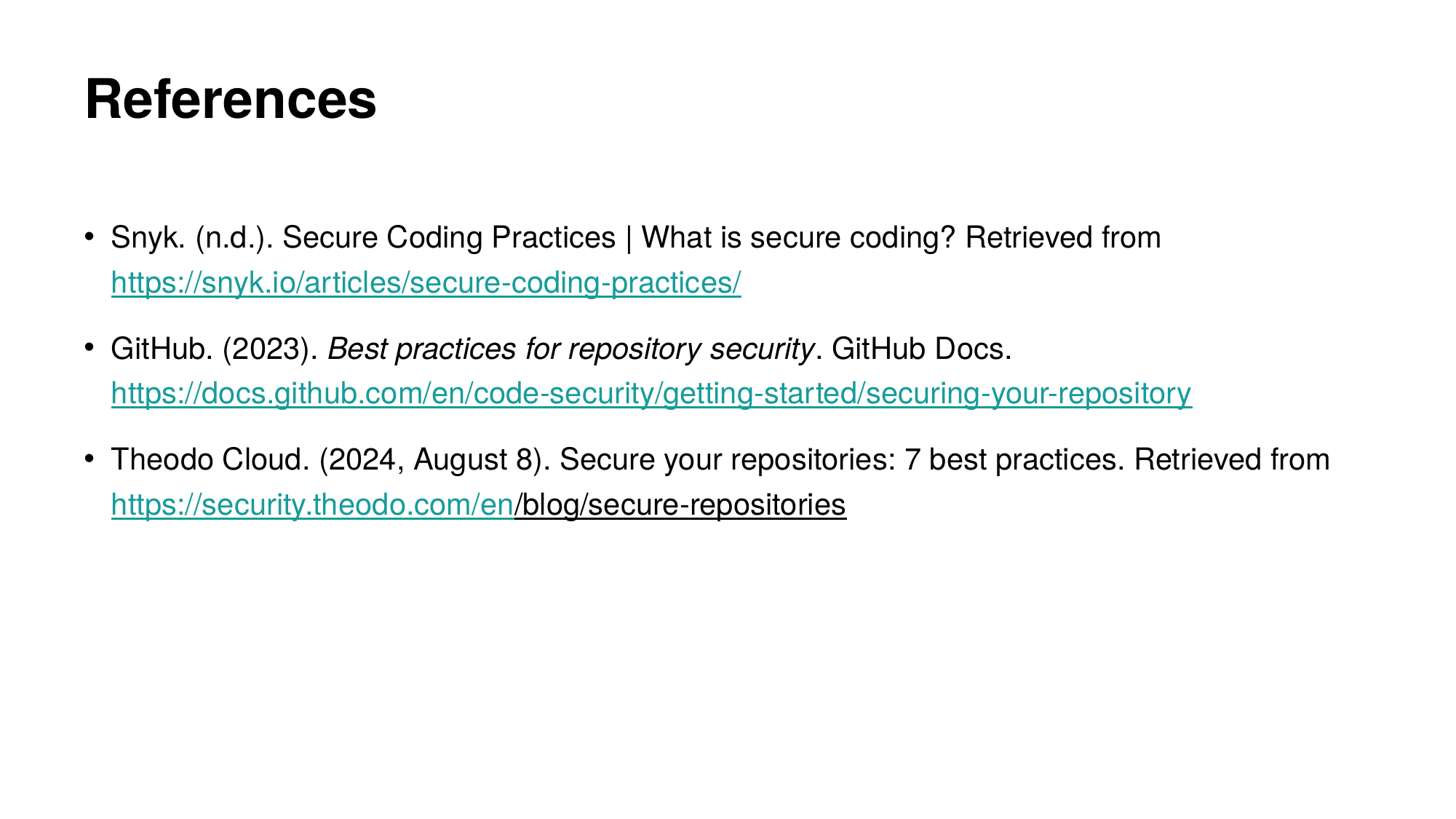

# References
Snyk. (n.d.). Secure Coding Practices | What is secure coding? Retrieved from https://snyk.io/articles/secure-coding-practices/
GitHub. (2023). Best practices for repository security. GitHub Docs. https://docs.github.com/en/code-security/getting-started/securing-your-repository
Theodo Cloud. (2024, August 8). Secure your repositories: 7 best practices. Retrieved from https://security.theodo.com/en/blog/secure-repositories